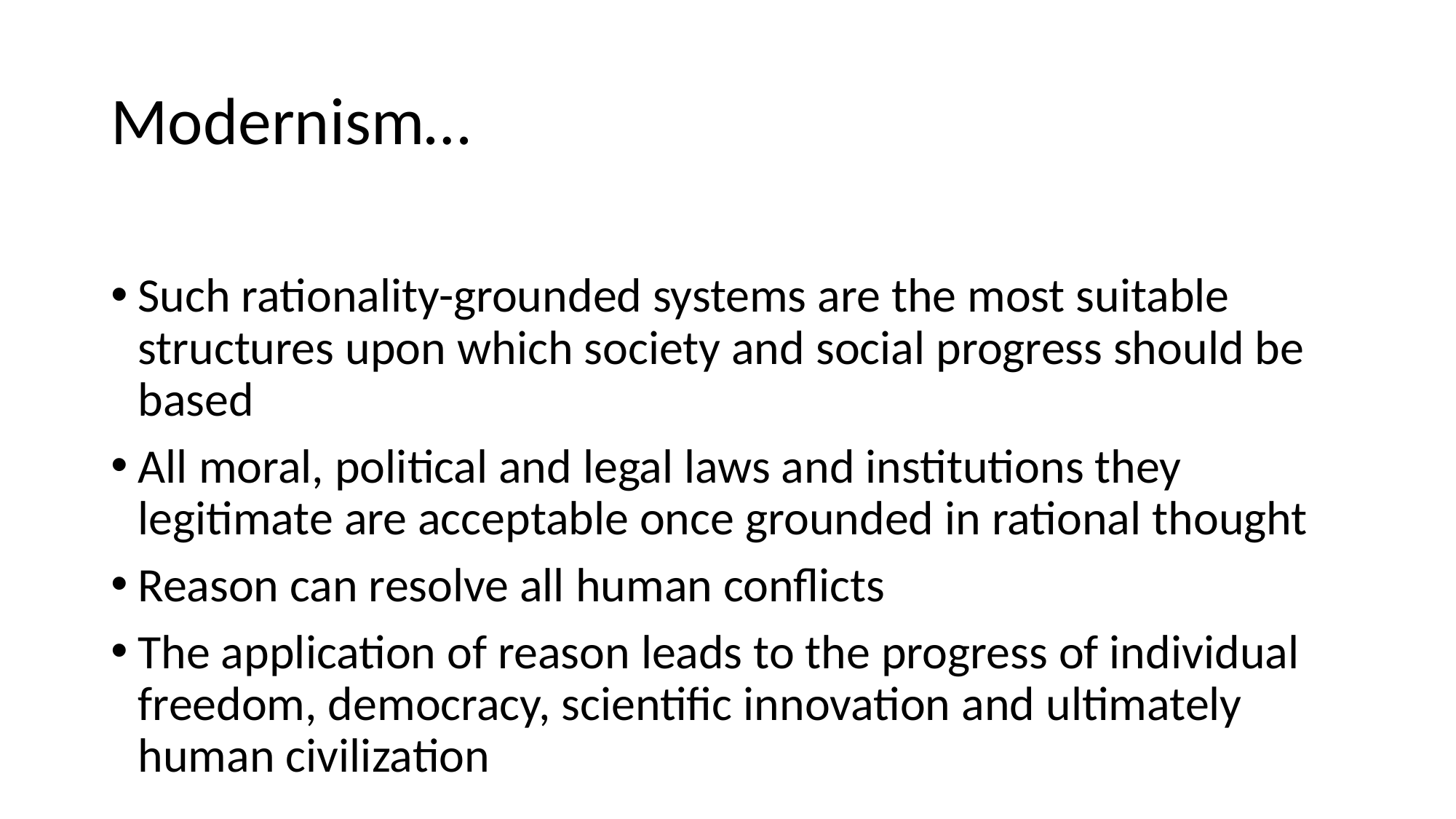

# Modernism…

Such rationality-grounded systems are the most suitable structures upon which society and social progress should be based
All moral, political and legal laws and institutions they legitimate are acceptable once grounded in rational thought
Reason can resolve all human conflicts
The application of reason leads to the progress of individual freedom, democracy, scientific innovation and ultimately human civilization